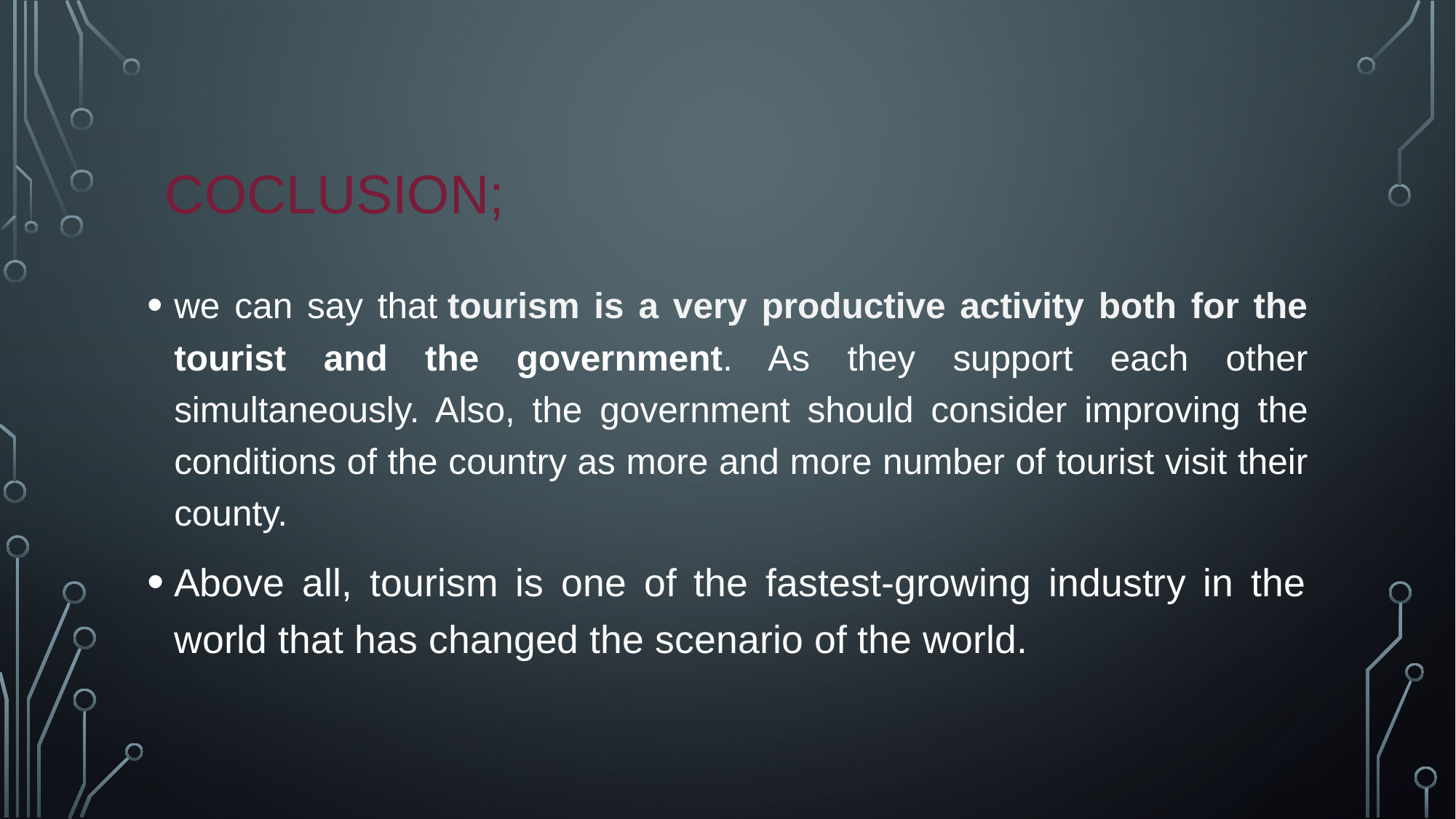

# Coclusion;
we can say that tourism is a very productive activity both for the tourist and the government. As they support each other simultaneously. Also, the government should consider improving the conditions of the country as more and more number of tourist visit their county.
Above all, tourism is one of the fastest-growing industry in the world that has changed the scenario of the world.